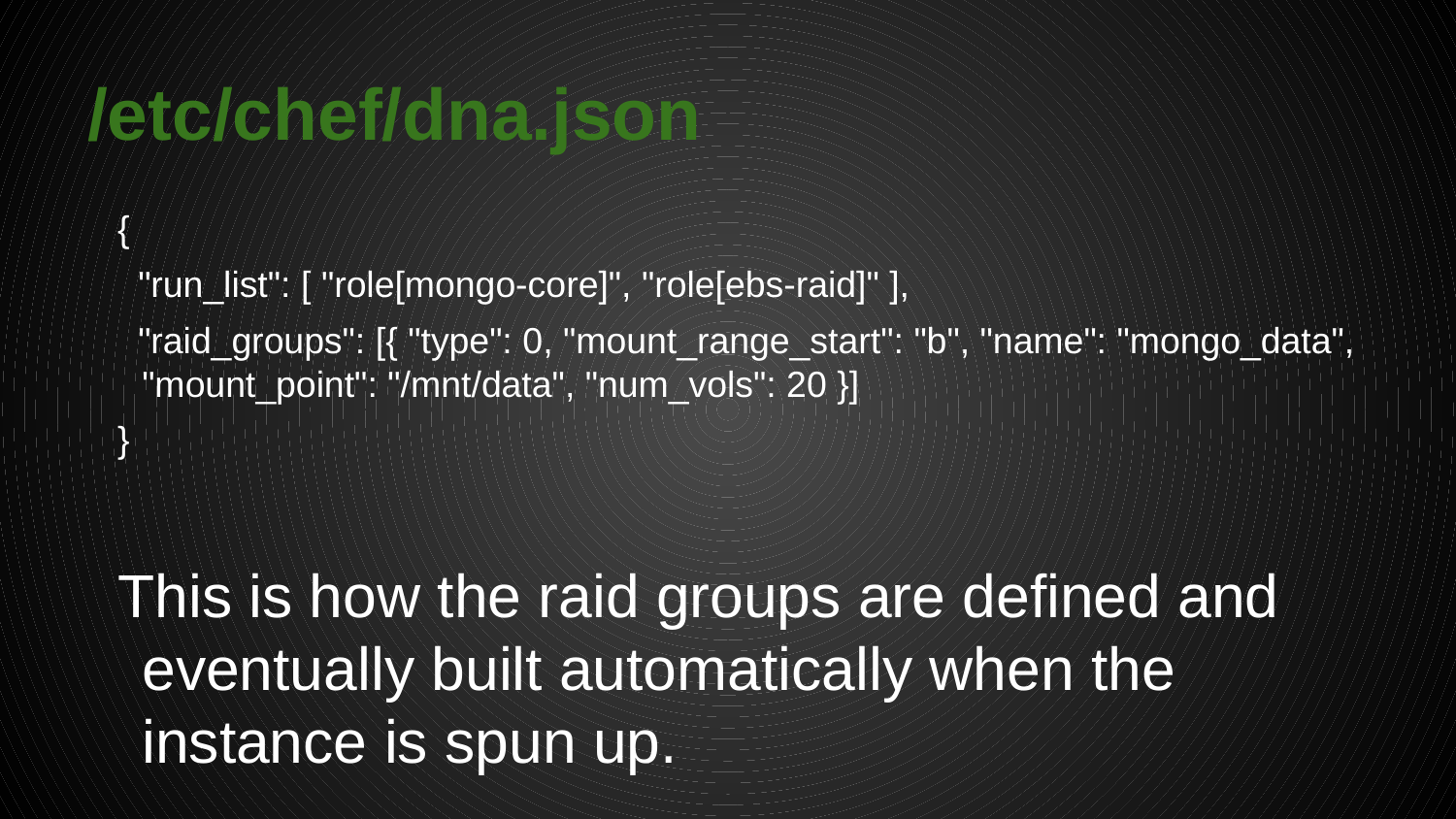

# /etc/chef/dna.json
{
  "run_list": [ "role[mongo-core]", "role[ebs-raid]" ],
  "raid_groups": [{ "type": 0, "mount_range_start": "b", "name": "mongo_data", "mount_point": "/mnt/data", "num_vols": 20 }]
}

This is how the raid groups are defined and eventually built automatically when the instance is spun up.